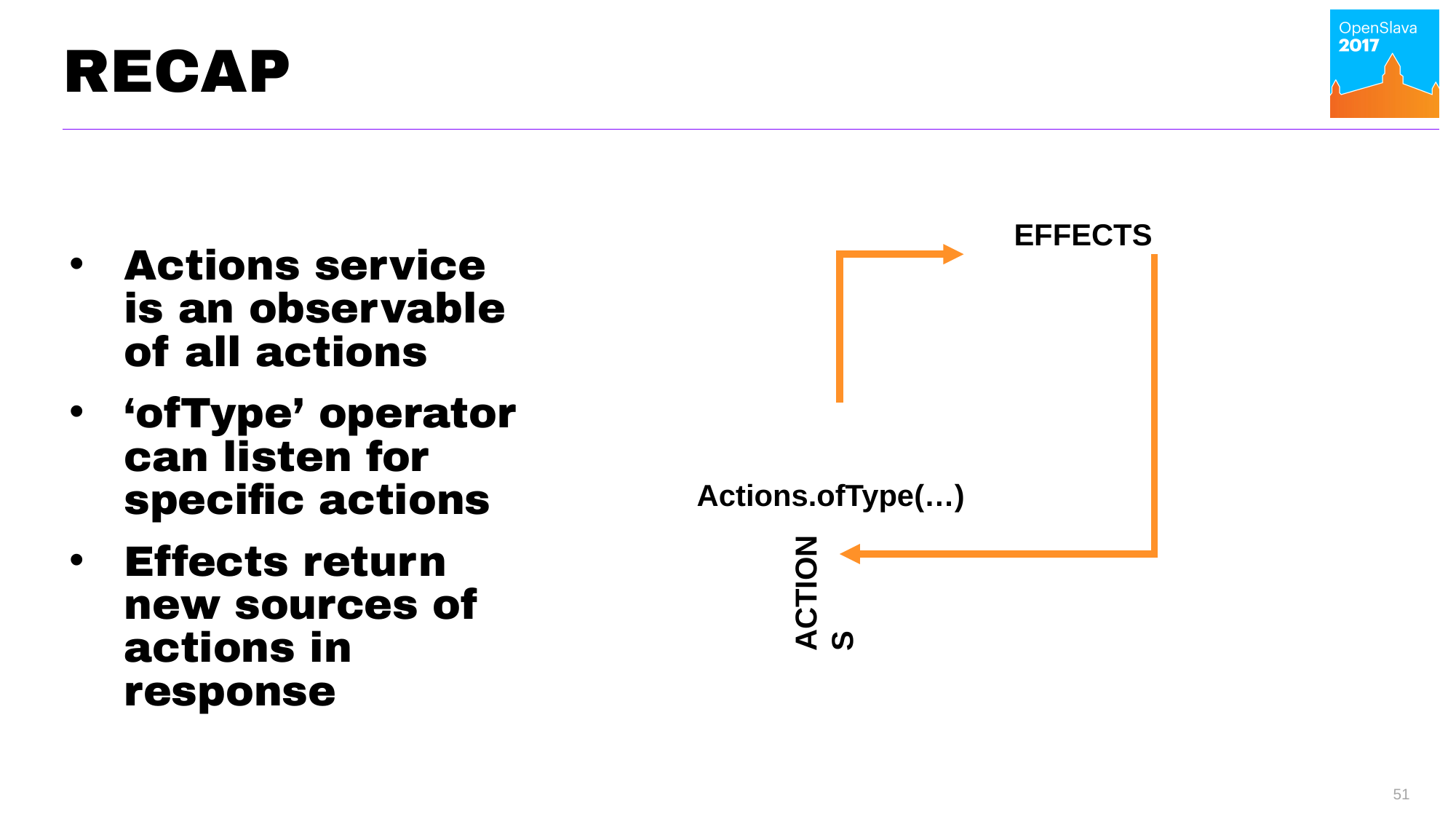

# Recap

Actions service is an observable of all actions
‘ofType’ operator can listen for specific actions
Effects return new sources of actions in response
      EFFECTS

    Actions.ofType(…)

ACTIONS
51